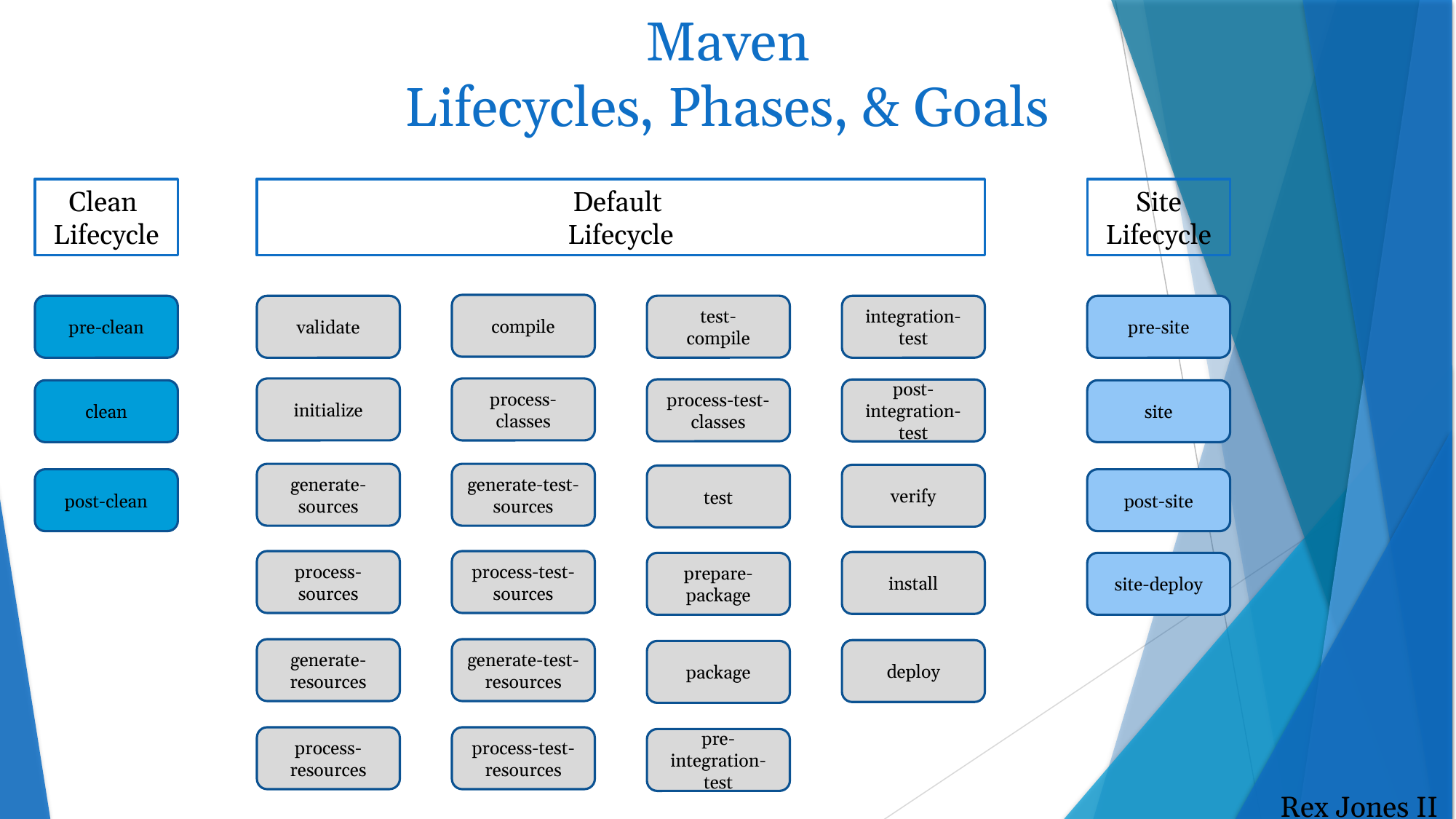

# Maven Lifecycles, Phases, & Goals
Clean
Lifecycle
Default
Lifecycle
Site Lifecycle
compile
test-
compile
pre-clean
validate
integration-test
pre-site
initialize
process-classes
process-test-classes
post-integration-test
clean
site
generate-sources
generate-test-sources
verify
test
post-clean
post-site
process-sources
process-test-sources
install
prepare-package
site-deploy
generate-resources
generate-test-resources
deploy
package
process-resources
process-test-resources
pre-integration-test